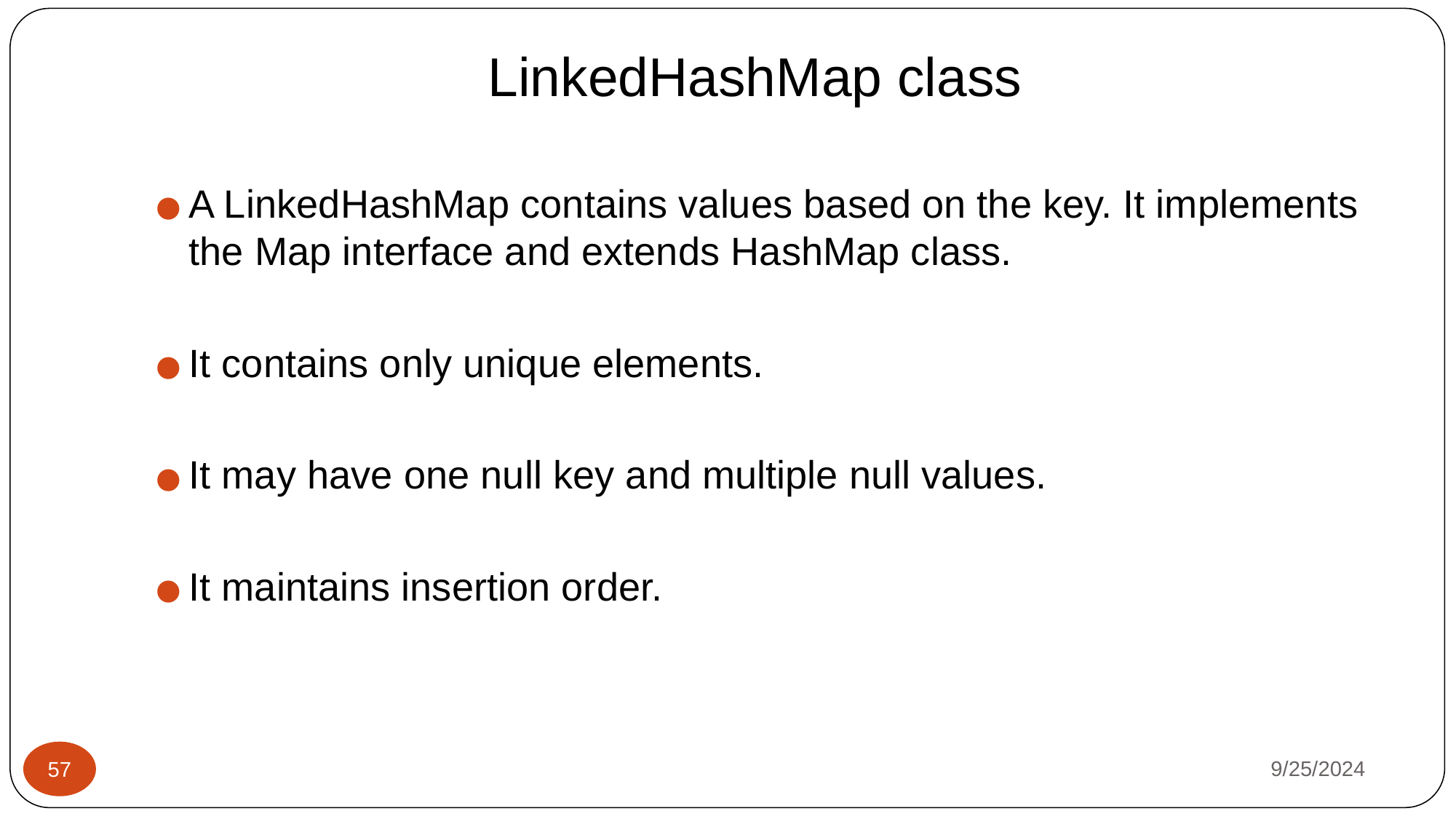

# LinkedHashMap class
A LinkedHashMap contains values based on the key. It implements the Map interface and extends HashMap class.

It contains only unique elements.

It may have one null key and multiple null values.

It maintains insertion order.
9/25/2024
57